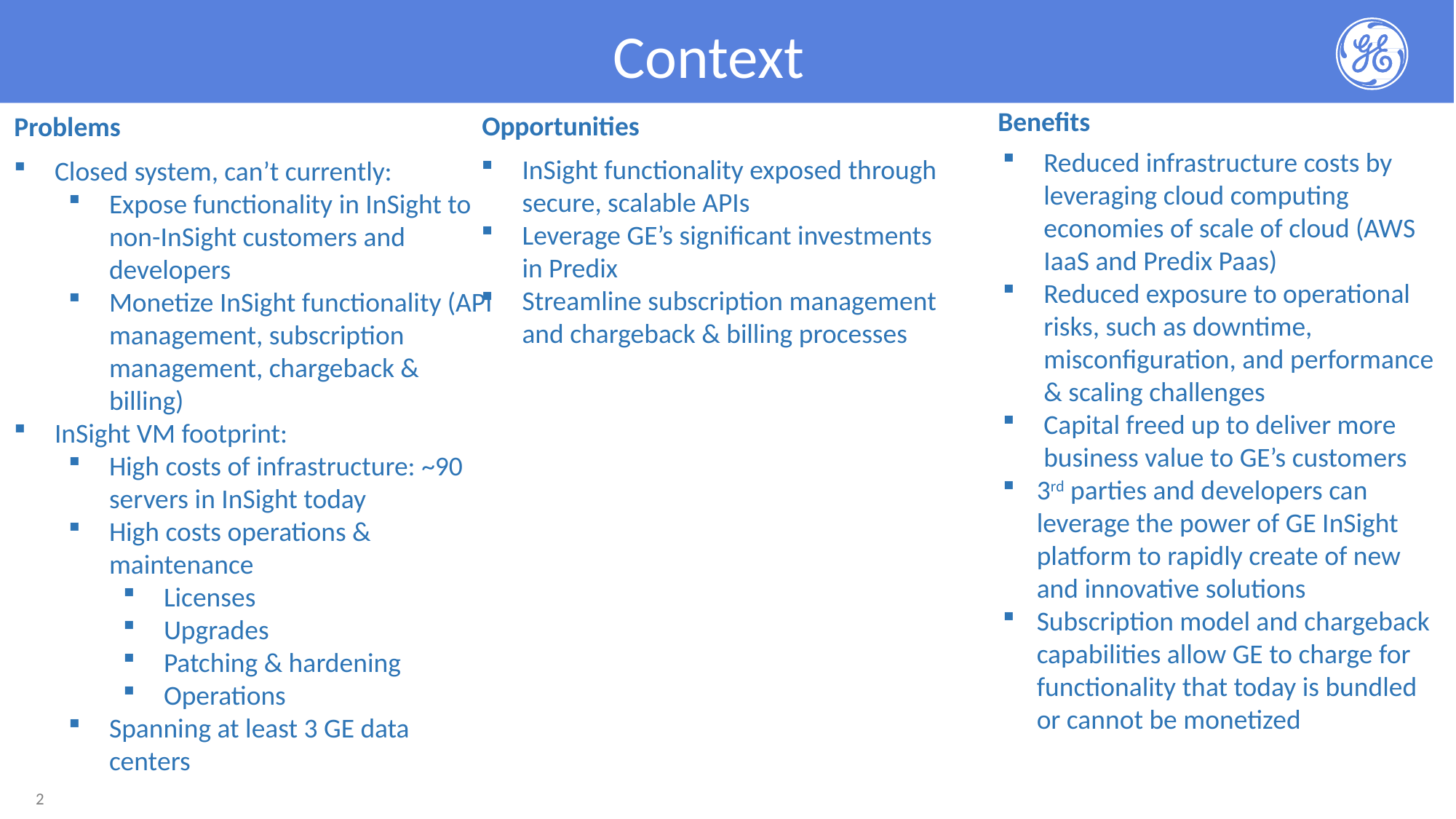

Context

Benefits
Opportunities
Problems
Reduced infrastructure costs by leveraging cloud computing economies of scale of cloud (AWS IaaS and Predix Paas)
Reduced exposure to operational risks, such as downtime, misconfiguration, and performance & scaling challenges
Capital freed up to deliver more business value to GE’s customers
3rd parties and developers can leverage the power of GE InSight platform to rapidly create of new and innovative solutions
Subscription model and chargeback  capabilities allow GE to charge for functionality that today is bundled or cannot be monetized
InSight functionality exposed through secure, scalable APIs
Leverage GE’s significant investments in Predix
Streamline subscription management and chargeback & billing processes
Closed system, can’t currently:
Expose functionality in InSight to non-InSight customers and developers
Monetize InSight functionality (API management, subscription management, chargeback & billing)
InSight VM footprint:
High costs of infrastructure: ~90 servers in InSight today
High costs operations & maintenance
Licenses
Upgrades
Patching & hardening
Operations
Spanning at least 3 GE data centers

2